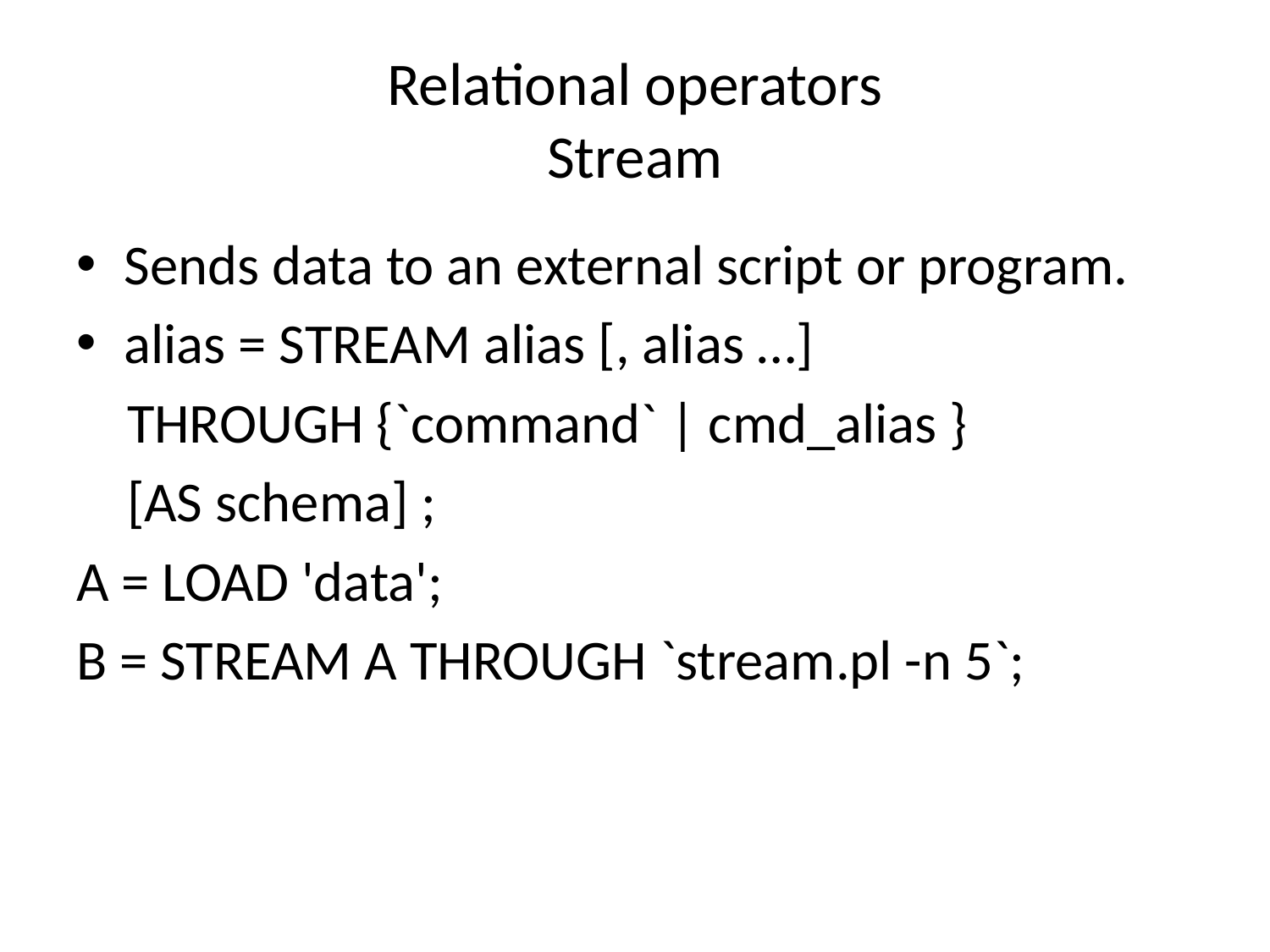

# Relational operators Stream
Sends data to an external script or program.
alias = STREAM alias [, alias …]
    THROUGH {`command` | cmd_alias }
    [AS schema] ;
A = LOAD 'data';
B = STREAM A THROUGH `stream.pl -n 5`;